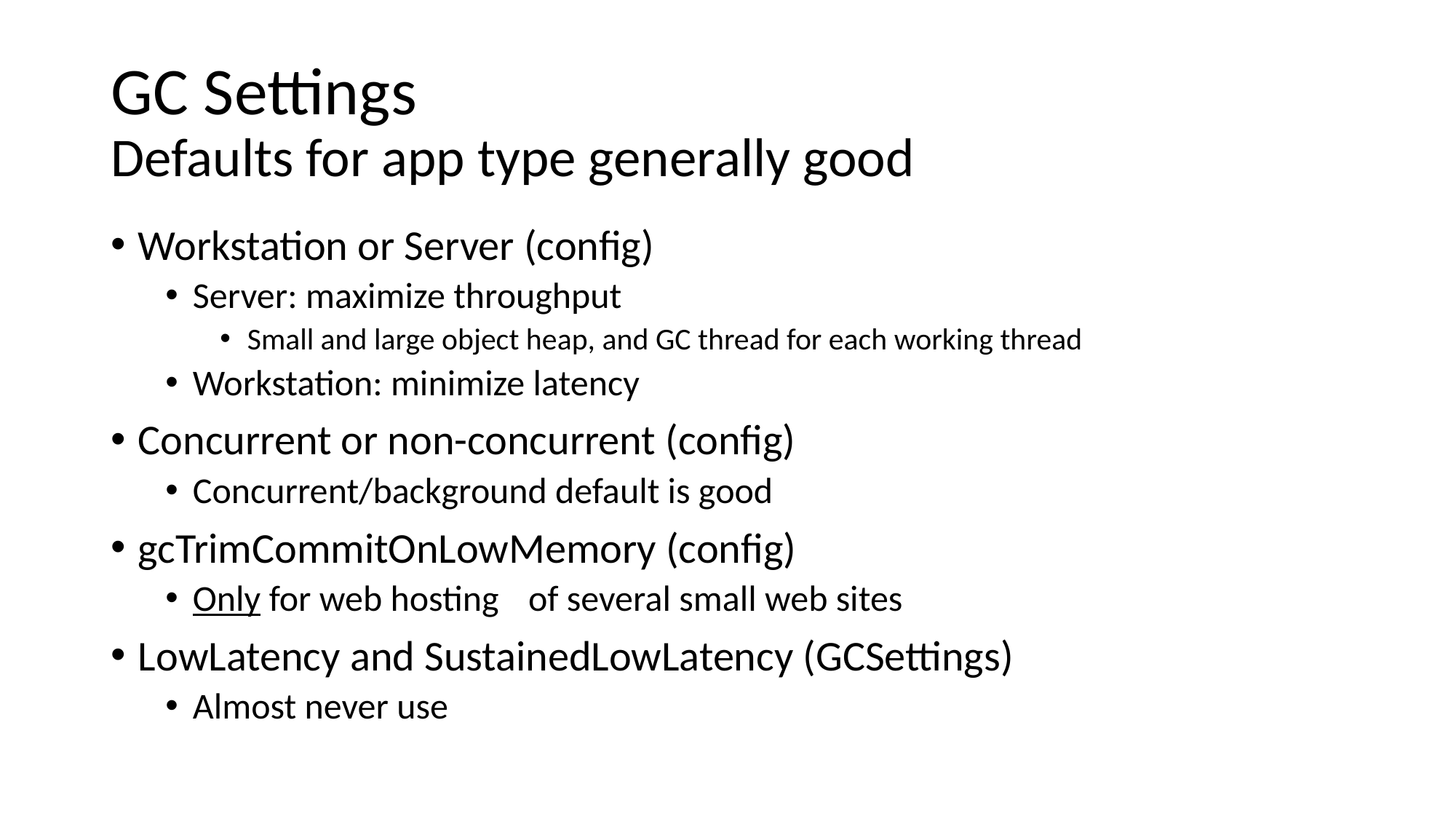

# GC Settings Defaults for app type generally good
Workstation or Server (config)
Server: maximize throughput
Small and large object heap, and GC thread for each working thread
Workstation: minimize latency
Concurrent or non-concurrent (config)
Concurrent/background default is good
gcTrimCommitOnLowMemory (config)
Only for web hosting	 of several small web sites
LowLatency and SustainedLowLatency (GCSettings)
Almost never use